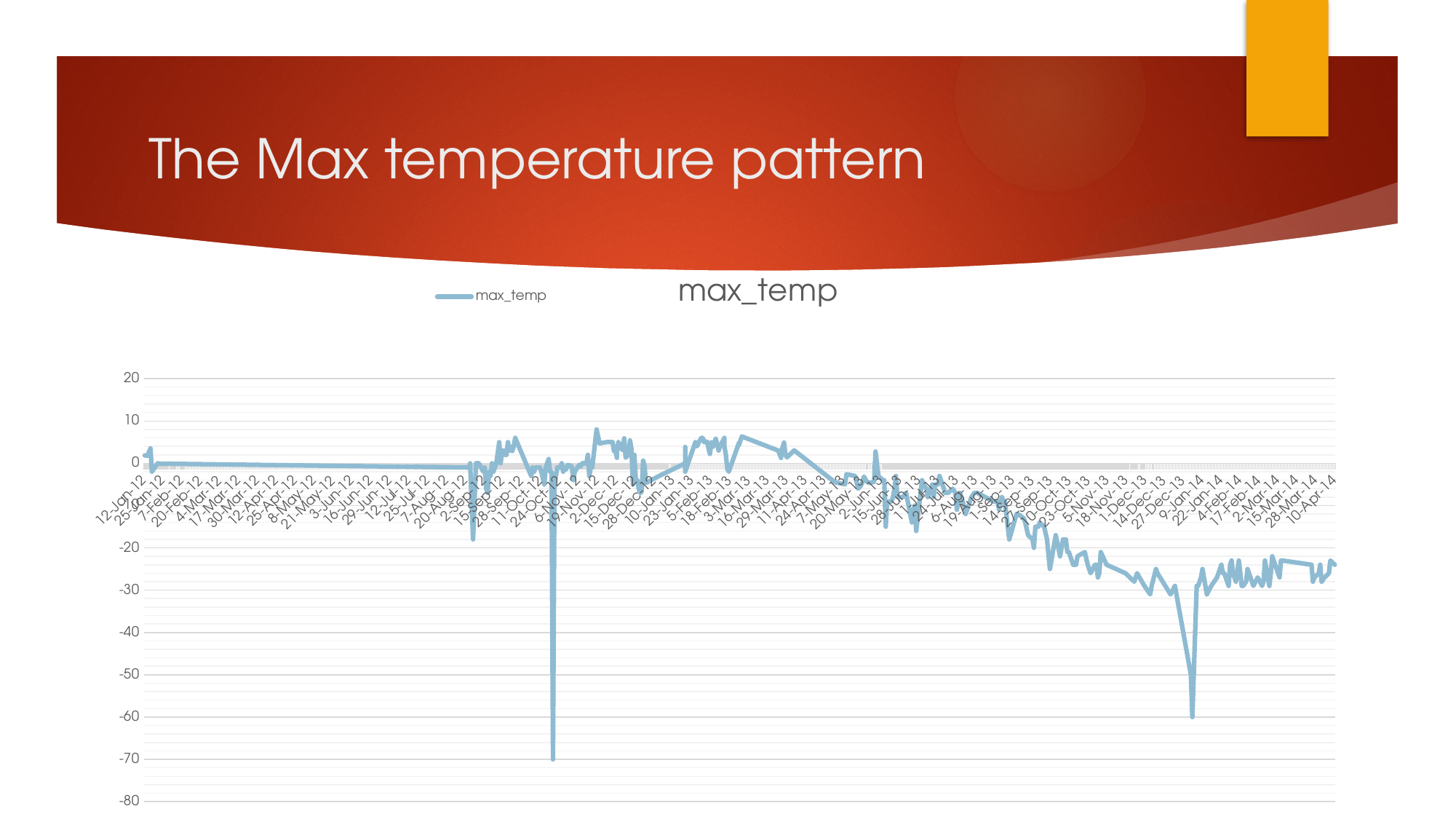

# The Max temperature pattern

### Chart:

| Category | max_temp |
|---|---|
| 41739 | -24.0 |
| 41736 | -23.0 |
| 41735 | -26.0 |
| 41732 | -27.0 |
| 41730 | -28.0 |
| 41729 | -24.0 |
| 41728 | -26.0 |
| 41725 | -27.0 |
| 41724 | -28.0 |
| 41723 | -24.0 |
| 41739 | -24.0 |
| 41736 | -23.0 |
| 41735 | -26.0 |
| 41732 | -27.0 |
| 41730 | -28.0 |
| 41729 | -24.0 |
| 41728 | -26.0 |
| 41725 | -27.0 |
| 41724 | -28.0 |
| 41723 | -24.0 |
| 41703 | -23.0 |
| 41702 | -23.0 |
| 41701 | -27.0 |
| 41700 | -26.0 |
| 41696 | -22.0 |
| 41695 | -26.0 |
| 41694 | -29.0 |
| 41691 | -23.0 |
| 41690 | -28.0 |
| 41689 | -29.0 |
| 41686 | -27.0 |
| 41683 | -29.0 |
| 41679 | -25.0 |
| 41678 | -28.0 |
| 41676 | -29.0 |
| 41675 | -29.0 |
| 41673 | -23.0 |
| 41671 | -28.0 |
| 41669 | -26.0 |
| 41668 | -23.0 |
| 41667 | -24.0 |
| 41666 | -29.0 |
| 41663 | -26.0 |
| 41662 | -26.0 |
| 41661 | -24.0 |
| 41660 | -25.0 |
| 41658 | -27.0 |
| 41654 | -29.0 |
| 41651 | -31.0 |
| 41648 | -25.0 |
| 41647 | -27.0 |
| 41645 | -29.0 |
| 41644 | -29.0 |
| 41641 | -60.0 |
| 41640 | -50.0 |
| 41629 | -29.0 |
| 41626 | -31.0 |
| 41617 | -26.0 |
| 41616 | -25.0 |
| 41613 | -29.0 |
| 41612 | -31.0 |
| 41608 | -29.0 |
| 41603 | -26.0 |
| 41601 | -28.0 |
| 41595 | -26.0 |
| 41582 | -24.0 |
| 41578 | -21.0 |
| 41577 | -26.0 |
| 41576 | -27.0 |
| 41575 | -24.0 |
| 41574 | -24.0 |
| 41571 | -26.0 |
| 41569 | -24.0 |
| 41567 | -21.0 |
| 41562 | -22.0 |
| 41561 | -24.0 |
| 41559 | -24.0 |
| 41556 | -21.0 |
| 41555 | -21.0 |
| 41554 | -18.0 |
| 41552 | -18.0 |
| 41550 | -22.0 |
| 41547 | -17.0 |
| 41543 | -25.0 |
| 41541 | -18.0 |
| 41539 | -15.0 |
| 41536 | -14.0 |
| 41535 | -15.0 |
| 41533 | -15.0 |
| 41532 | -20.0 |
| 41531 | -18.0 |
| 41528 | -17.0 |
| 41526 | -14.0 |
| 41525 | -13.0 |
| 41521 | -12.0 |
| 41520 | -12.0 |
| 41515 | -18.0 |
| 41512 | -9.0 |
| 41511 | -9.0 |
| 41510 | -8.0 |
| 41508 | -11.0 |
| 41507 | -9.0 |
| 41506 | -9.0 |
| 41505 | -9.0 |
| 41504 | -9.0 |
| 41493 | -7.0 |
| 41491 | -7.0 |
| 41489 | -8.0 |
| 41488 | -9.0 |
| 41485 | -12.0 |
| 41483 | -9.0 |
| 41481 | -7.0 |
| 41479 | -11.0 |
| 41478 | -7.0 |
| 41476 | -6.0 |
| 41473 | -7.0 |
| 41471 | -7.0 |
| 41470 | -6.0 |
| 41469 | -5.0 |
| 41467 | -3.0 |
| 41466 | -5.0 |
| 41464 | -5.0 |
| 41463 | -8.0 |
| 41462 | -5.0 |
| 41459 | -8.0 |
| 41458 | -6.0 |
| 41456 | -5.0 |
| 41455 | -4.0 |
| 41451 | -16.0 |
| 41450 | -10.0 |
| 41449 | -11.0 |
| 41448 | -14.0 |
| 41444 | -7.0 |
| 41442 | -8.0 |
| 41441 | -8.0 |
| 41438 | -8.0 |
| 41437 | -3.0 |
| 41436 | -6.0 |
| 41435 | -8.0 |
| 41434 | -9.0 |
| 41431 | -9.0 |
| 41430 | -15.0 |
| 41429 | -4.0 |
| 41428 | -4.0 |
| 41425 | -3.0 |
| 41423 | 2.78 |
| 41422 | -4.39 |
| 41419 | -4.66 |
| 41417 | -4.37 |
| 41415 | -3.15 |
| 41414 | -4.37 |
| 41413 | -5.25 |
| 41411 | -6.0 |
| 41409 | -3.0 |
| 41403 | -2.6 |
| 41402 | -5.0 |
| 41395 | -4.48 |
| 41367 | 3.05 |
| 41362 | 1.39 |
| 41361 | 2.03 |
| 41360 | 4.89 |
| 41359 | 3.63 |
| 41358 | 1.27 |
| 41358 | 3.0 |
| 41356 | 3.0 |
| 41331 | 6.34 |
| 41329 | 4.82 |
| 41329 | 4.3 |
| 41322 | -2.0 |
| 41321 | -1.4 |
| 41320 | 2.0 |
| 41319 | 6.0 |
| 41319 | 4.0 |
| 41316 | 4.0 |
| 41315 | 3.0 |
| 41313 | 5.8 |
| 41311 | 3.9 |
| 41310 | 4.95 |
| 41309 | 2.2 |
| 41307 | 5.1 |
| 41305 | 5.25 |
| 41305 | 5.0 |
| 41304 | 6.0 |
| 41303 | 6.0 |
| 41300 | 4.0 |
| 41299 | 5.0 |
| 41298 | 4.0 |
| 41297 | 3.0 |
| 40930 | -0.1 |
| 40929 | 0.0 |
| 41292 | 0.0 |
| 41292 | 1.0 |
| 41292 | 0.0 |
| 40925 | -1.98 |
| 40924 | 3.51 |
| 40923 | 2.68 |
| 40922 | 1.75 |
| 40920 | 1.86 |
| 41292 | 2.15 |
| 41292 | 1.45 |
| 41292 | 2.66 |
| 41292 | 3.85 |
| 41292 | 2.0 |
| 41292 | 3.0 |
| 41292 | -2.0 |
| 41274 | -3.0 |
| 41265 | -4.66 |
| 41264 | -0.62 |
| 41263 | 0.6 |
| 41262 | -6.8 |
| 41261 | -7.0 |
| 41260 | -6.0 |
| 41259 | -4.0 |
| 41258 | -4.0 |
| 41257 | 2.0 |
| 41256 | -5.0 |
| 41255 | 3.4 |
| 41254 | 5.4 |
| 41253 | 2.1 |
| 41251 | 1.31 |
| 41250 | 5.91 |
| 41249 | 3.12 |
| 41248 | 4.53 |
| 41247 | 3.45 |
| 41246 | 5.0 |
| 41245 | 1.3 |
| 41245 | 3.0 |
| 41244 | 3.0 |
| 41243 | 2.85 |
| 41242 | 5.0 |
| 41238 | 5.0 |
| 41233 | 4.7 |
| 41231 | 8.0 |
| 41228 | -1.0 |
| 41227 | -1.0 |
| 41226 | -3.0 |
| 41225 | 2.0 |
| 41221 | 0.0 |
| 41220 | -0.8 |
| 41219 | -0.4 |
| 41224 | 0.0 |
| 41216 | -2.0 |
| 41215 | -4.0 |
| 41214 | -0.9 |
| 41213 | -0.5 |
| 41212 | -0.5 |
| 41211 | -0.4 |
| 41210 | -1.5 |
| 41209 | -1.0 |
| 41208 | -2.0 |
| 41207 | 0.0 |
| 41206 | -1.0 |
| 41205 | -1.0 |
| 41204 | -1.0 |
| 41202 | -5.0 |
| 41201 | -70.0 |
| 41200 | -2.0 |
| 41199 | -2.0 |
| 41198 | 1.0 |
| 41196 | -1.0 |
| 41195 | -5.0 |
| 41193 | -2.0 |
| 41193 | -2.0 |
| 41192 | -1.0 |
| 41191 | -1.0 |
| 41190 | -1.0 |
| 41189 | -1.0 |
| 41188 | -2.0 |
| 41187 | -1.0 |
| 41186 | -3.0 |
| 41175 | 6.0 |
| 41174 | 4.0 |
| 41173 | 2.9 |
| 41172 | 3.9 |
| 41171 | 3.0 |
| 41170 | 5.0 |
| 41169 | 2.0 |
| 41168 | 2.0 |
| 41167 | 3.0 |
| 41166 | 3.0 |
| 41165 | 0.0 |
| 41164 | 5.0 |
| 41162 | 0.0 |
| 41160 | -2.0 |
| 41159 | 0.0 |
| 41158 | -3.0 |
| 41157 | -2.0 |
| 41156 | -7.0 |
| 41155 | -6.0 |
| 41154 | -1.0 |
| 41153 | -2.0 |
| 41150 | 0.0 |
| 41149 | 0.0 |
| 41148 | 0.0 |
| 41146 | -18.0 |
| 41144 | 0.0 |
| 41143 | -1.0 |